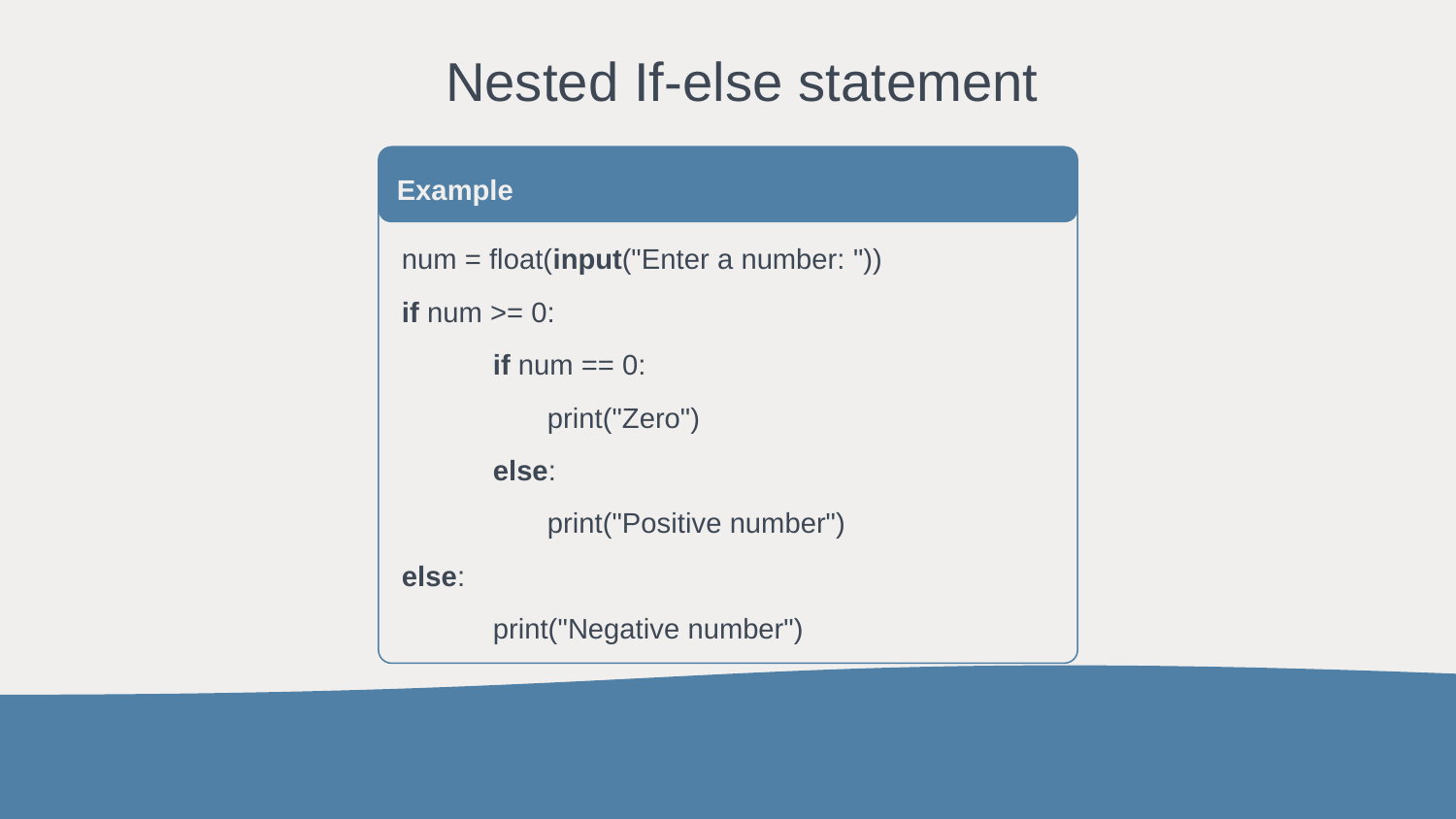

# Nested If-else statement

Example
num = float(input("Enter a number: "))
if num >= 0:
if num == 0:
	print("Zero")
else:
	print("Positive number")
else:
print("Negative number")